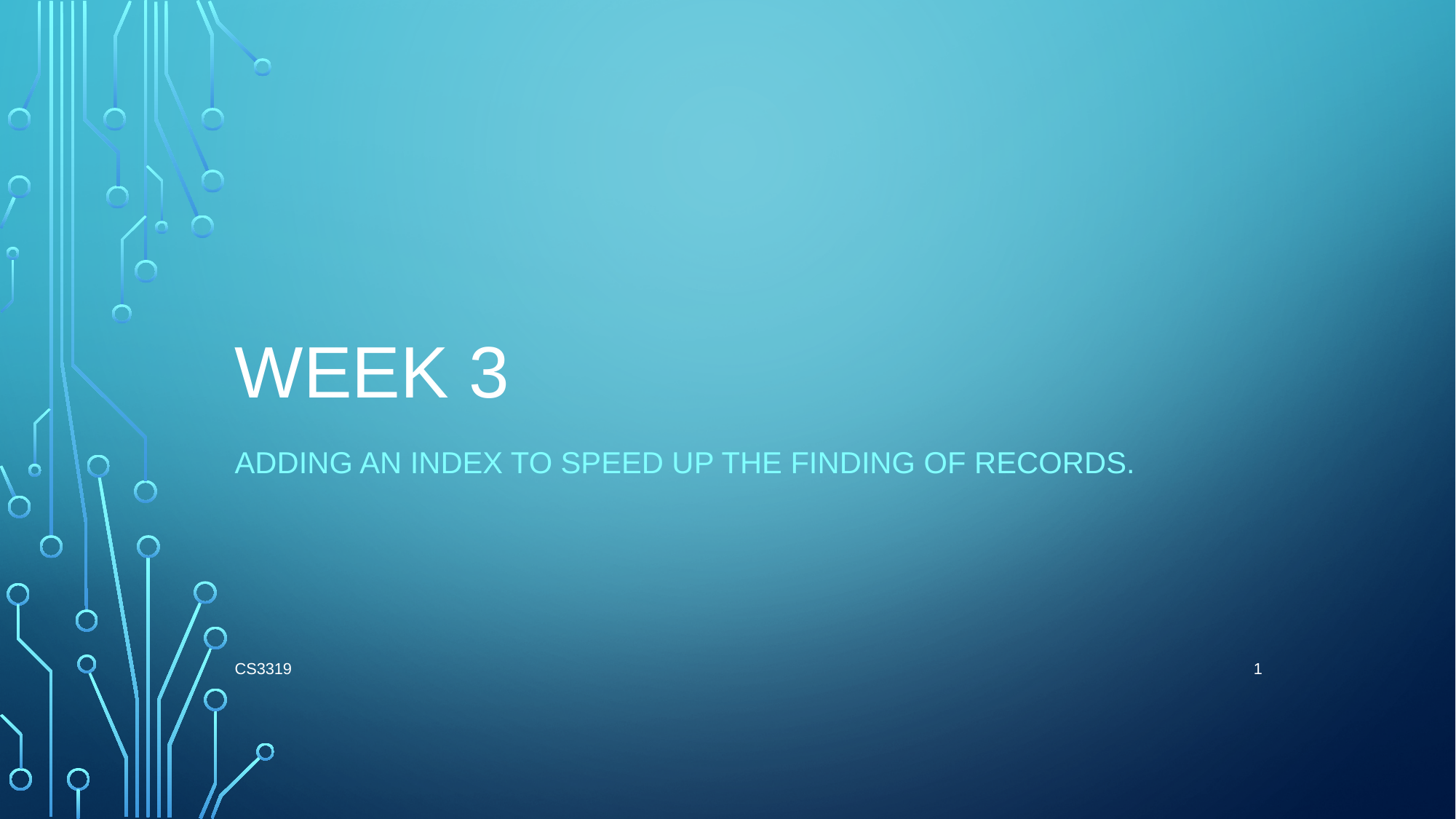

# Week 3
Adding an INDEX to speed up the finding of records.
1
CS3319